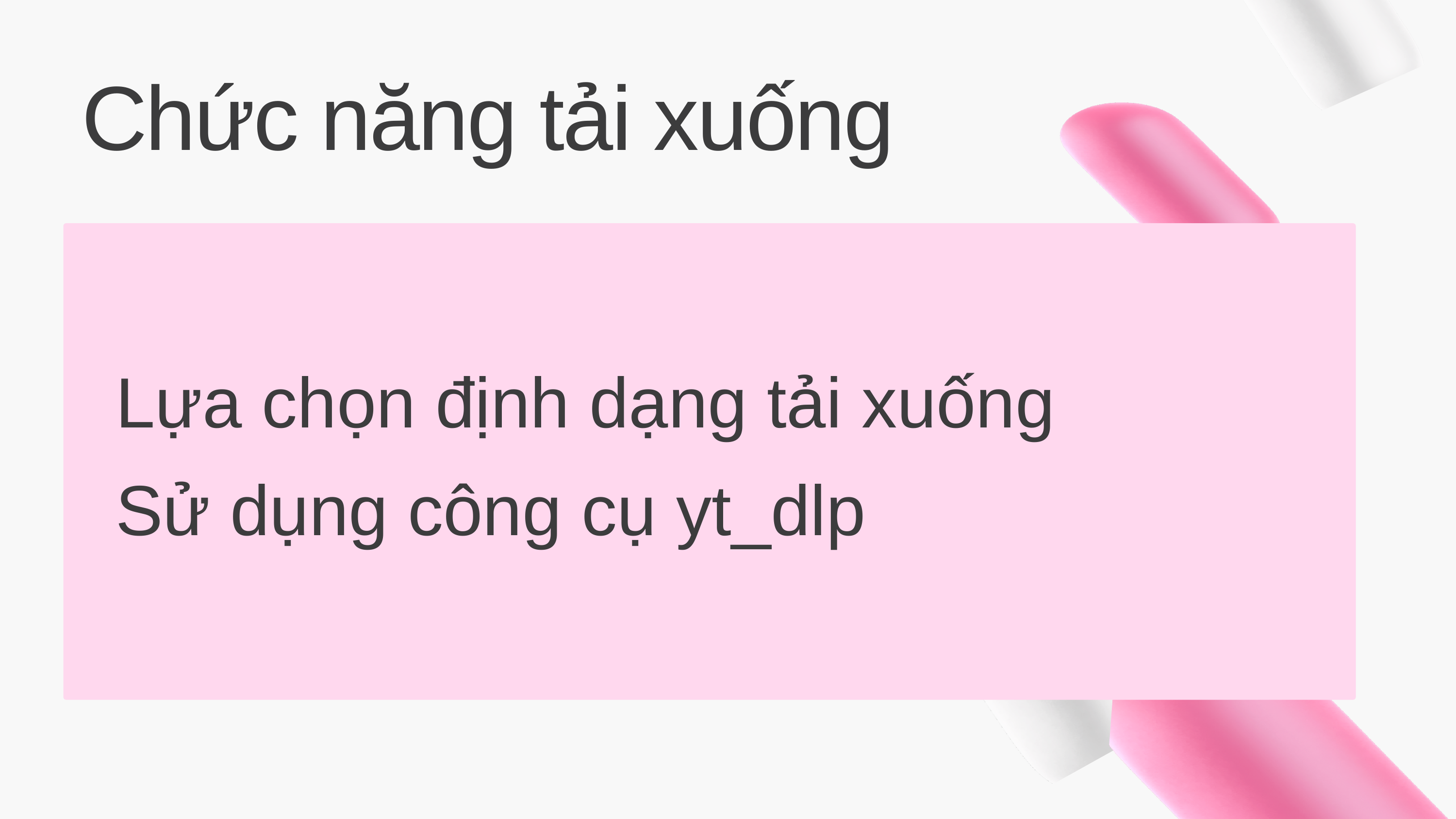

Chức năng tải xuống

Lựa chọn định dạng tải xuống
Sử dụng công cụ yt_dlp